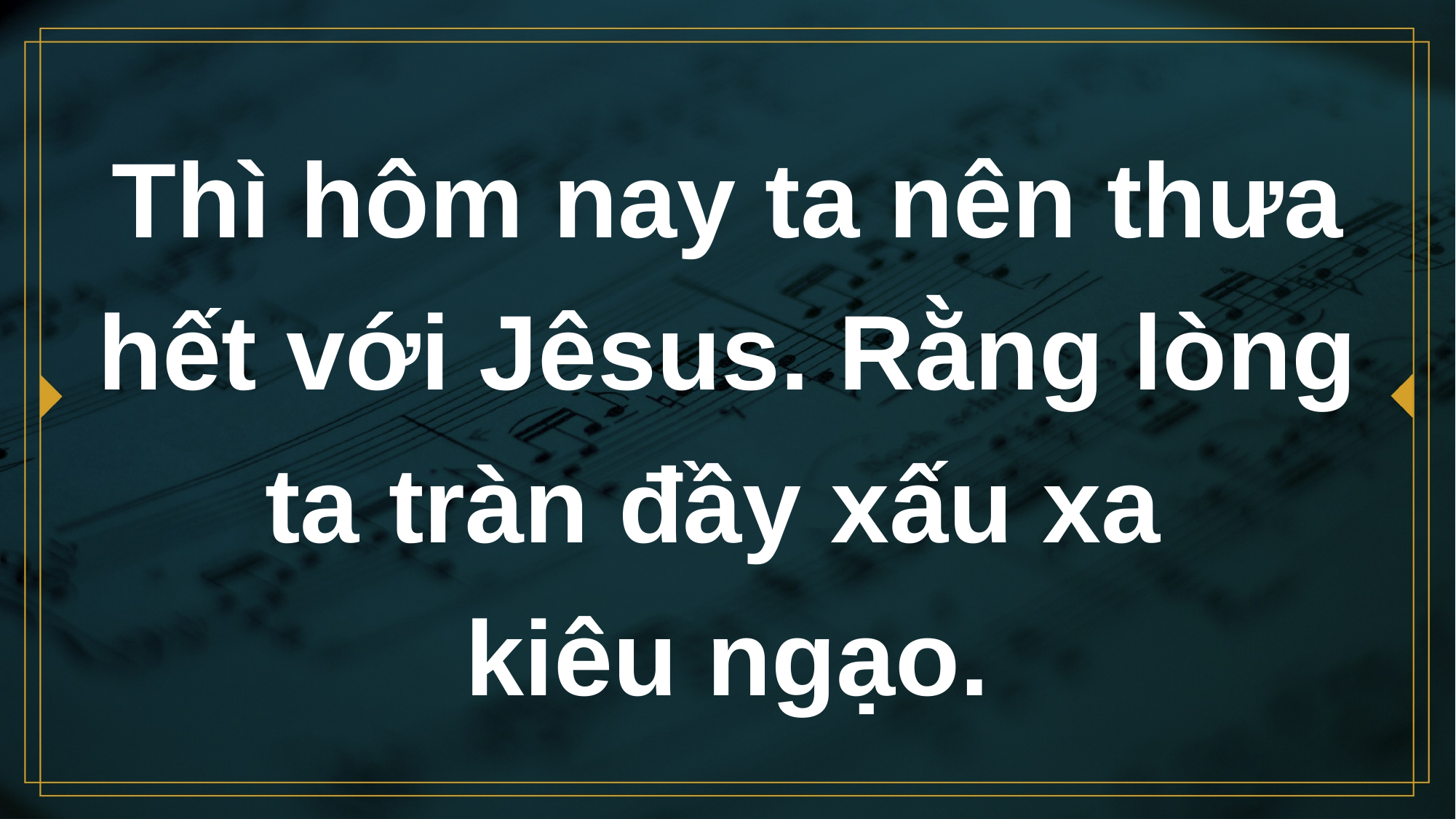

# Thì hôm nay ta nên thưa hết với Jêsus. Rằng lòng ta tràn đầy xấu xa kiêu ngạo.